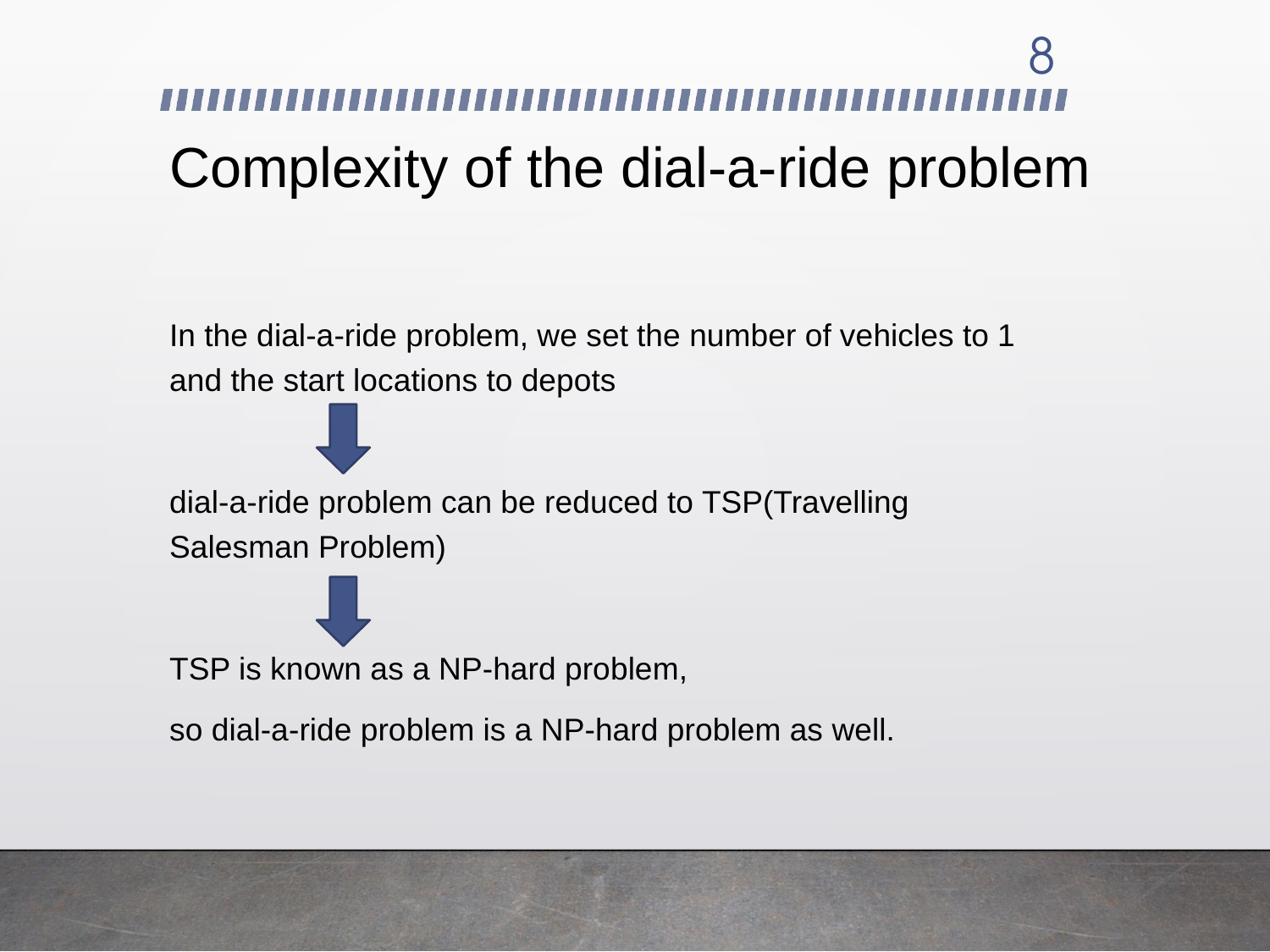

8
# Complexity of the dial-a-ride problem
In the dial-a-ride problem, we set the number of vehicles to 1 and the start locations to depots

dial-a-ride problem can be reduced to TSP(Travelling Salesman Problem)

TSP is known as a NP-hard problem,
so dial-a-ride problem is a NP-hard problem as well.